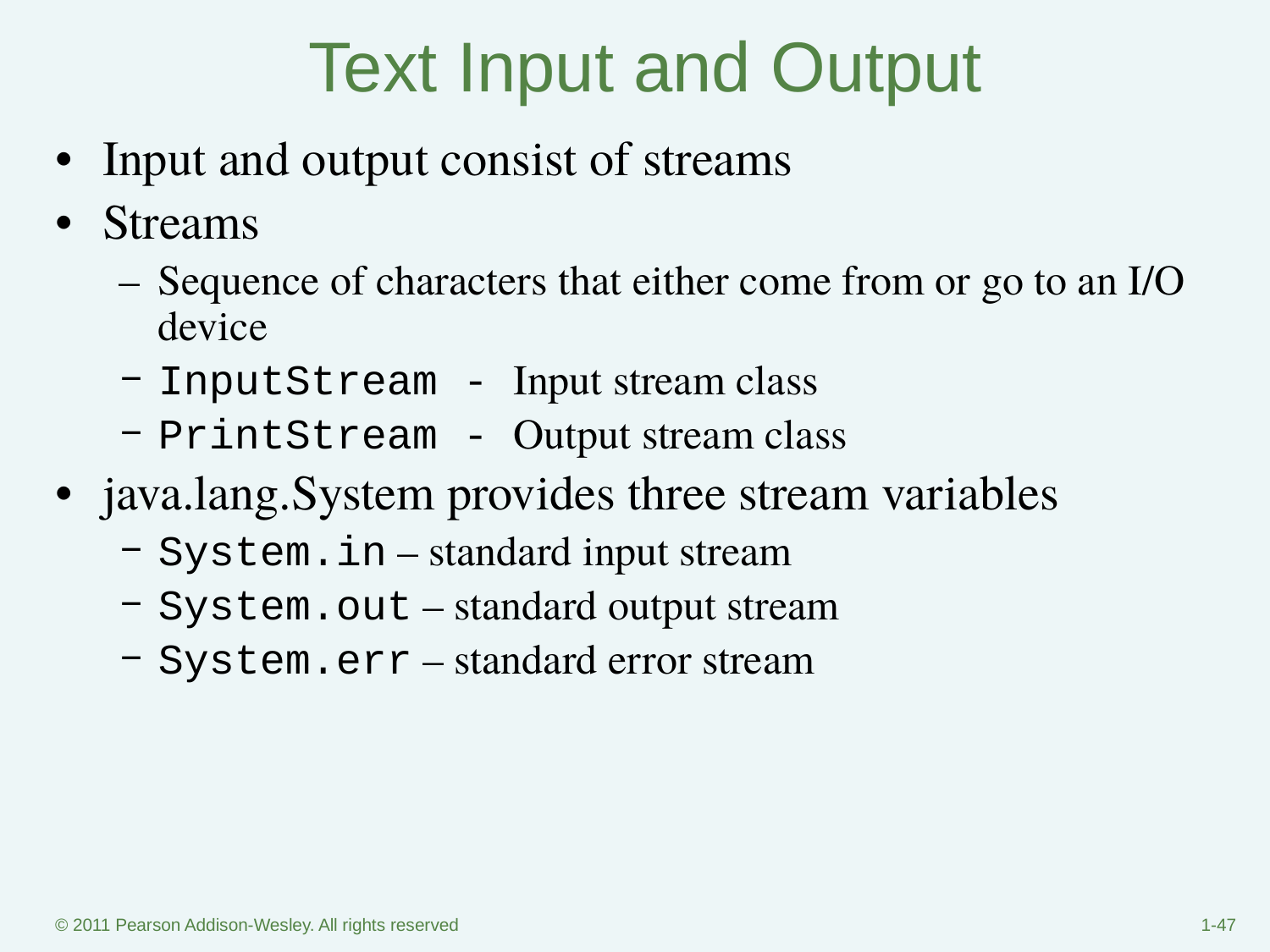

# Text Input and Output
Input and output consist of streams
Streams
Sequence of characters that either come from or go to an I/O device
InputStream - Input stream class
PrintStream - Output stream class
java.lang.System provides three stream variables
System.in – standard input stream
System.out – standard output stream
System.err – standard error stream

© 2011 Pearson Addison-Wesley. All rights reserved
1-47